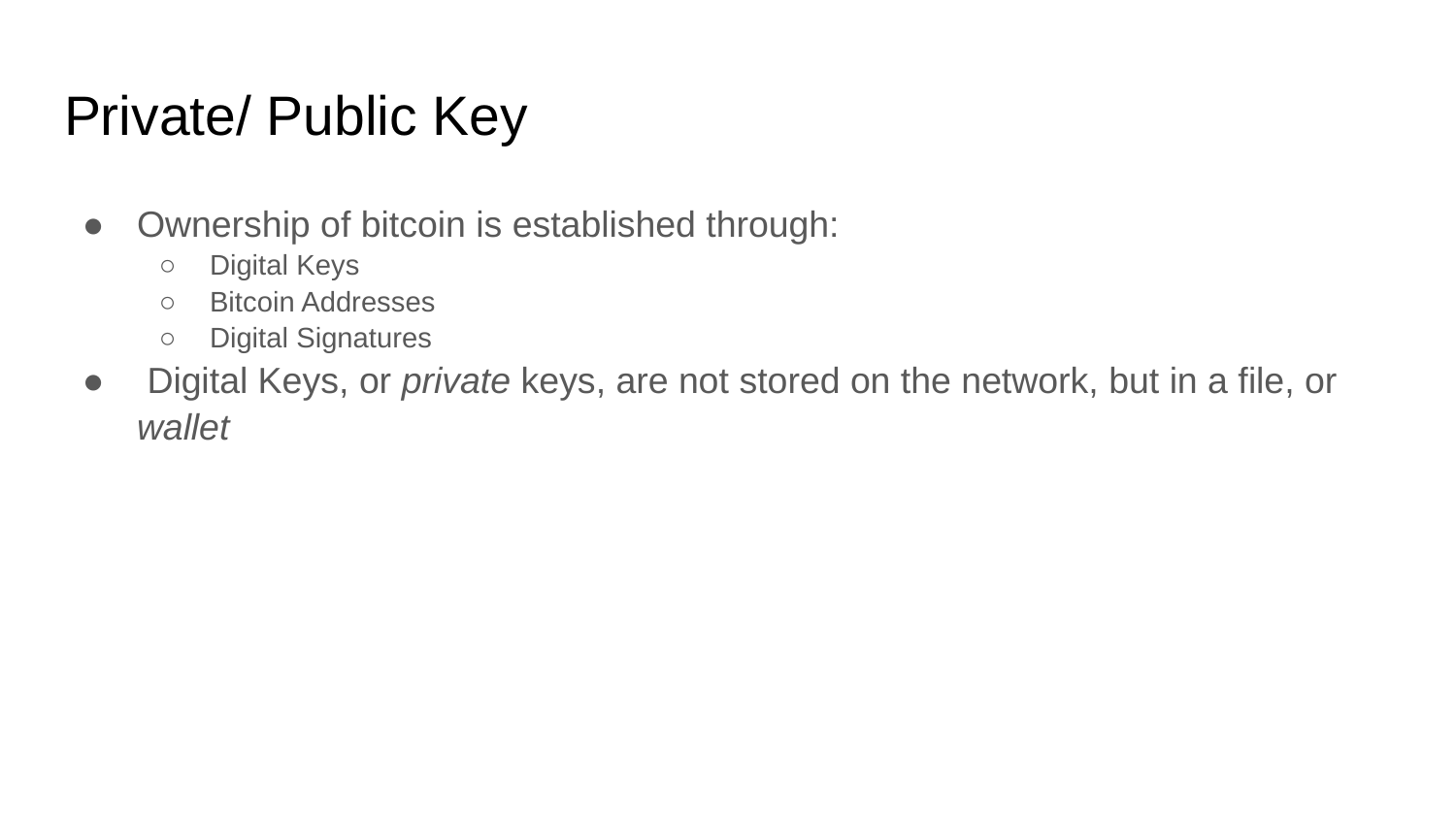

# Private/ Public Key
Ownership of bitcoin is established through:
Digital Keys
Bitcoin Addresses
Digital Signatures
 Digital Keys, or private keys, are not stored on the network, but in a file, or wallet